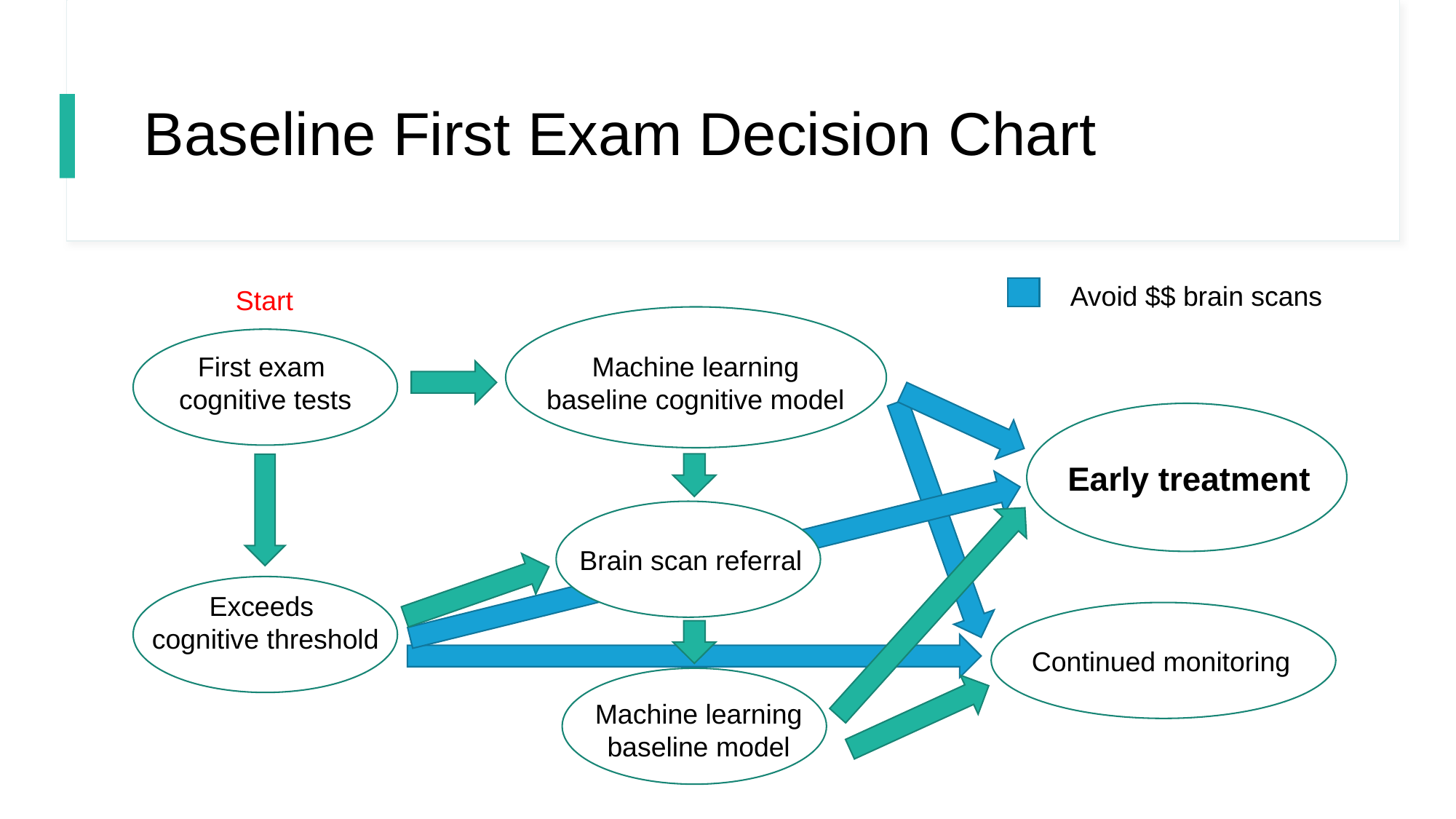

# Baseline First Exam Decision Chart
Avoid $$ brain scans
Start

First exam
cognitive tests
Machine learning
baseline cognitive model

Early treatment

Brain scan referral

Exceeds
cognitive threshold

Continued monitoring

Machine learning
baseline model